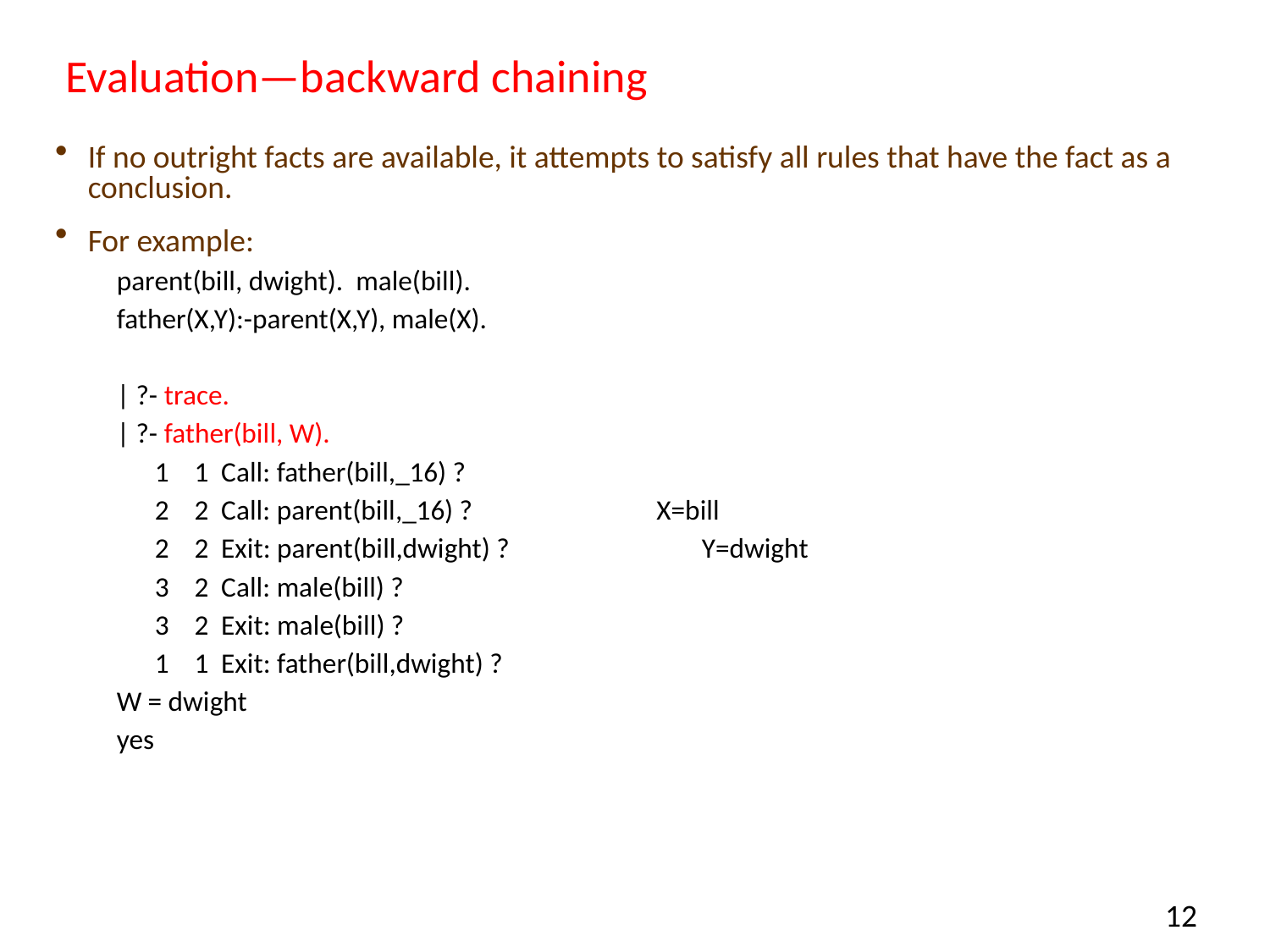

# Evaluation—backward chaining
If no outright facts are available, it attempts to satisfy all rules that have the fact as a conclusion.
For example:
parent(bill, dwight).  male(bill).
father(X,Y):-parent(X,Y), male(X).

| ?- trace.
| ?- father(bill, W).
      1    1  Call: father(bill,_16) ?
      2    2  Call: parent(bill,_16) ?                             X=bill
      2    2  Exit: parent(bill,dwight) ? 		        Y=dwight
      3    2  Call: male(bill) ?
      3    2  Exit: male(bill) ?
      1    1  Exit: father(bill,dwight) ?
W = dwight
yes
12